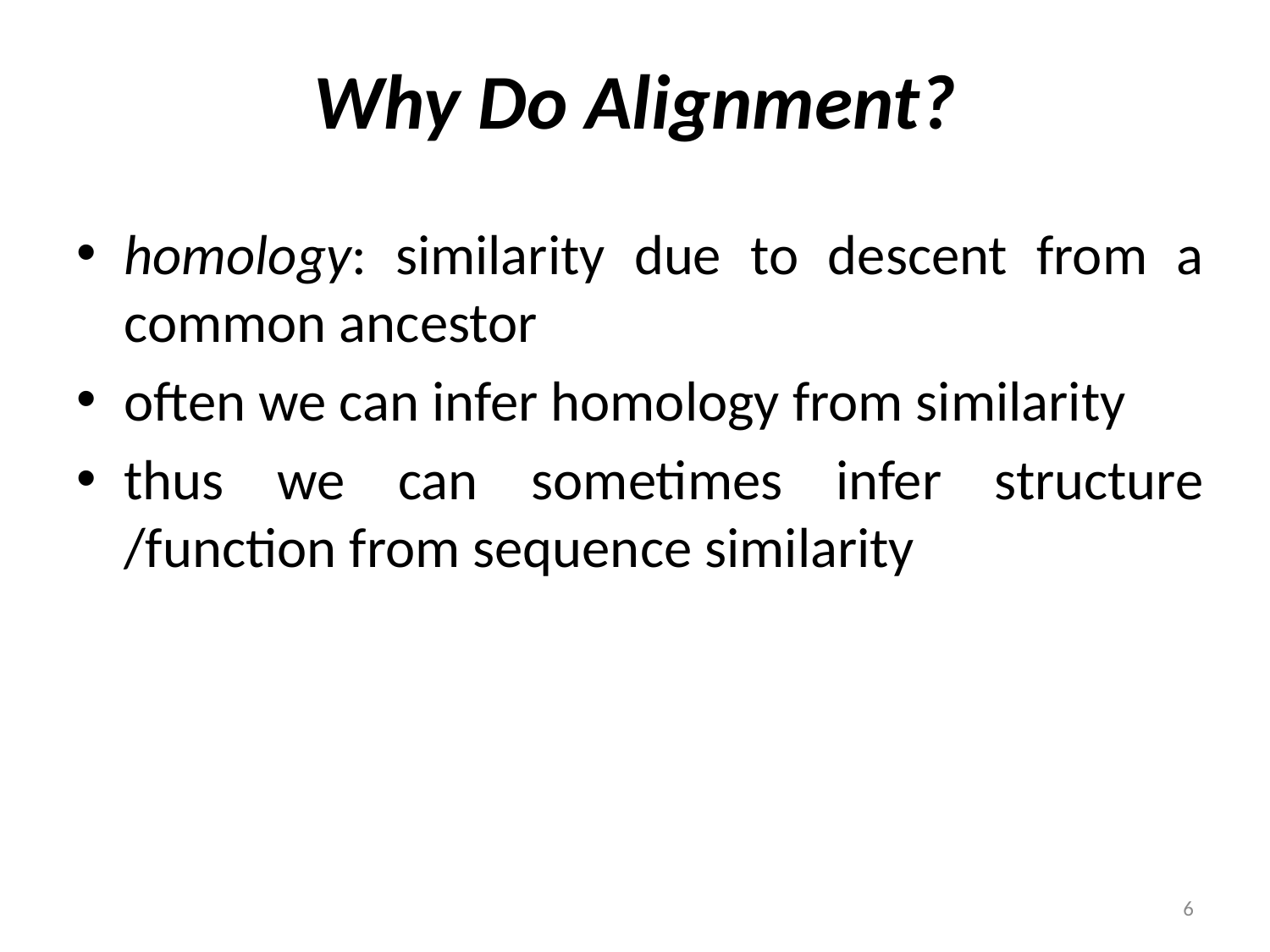

# Why Do Alignment?
homology: similarity due to descent from a common ancestor
often we can infer homology from similarity
thus we can sometimes infer structure /function from sequence similarity
6